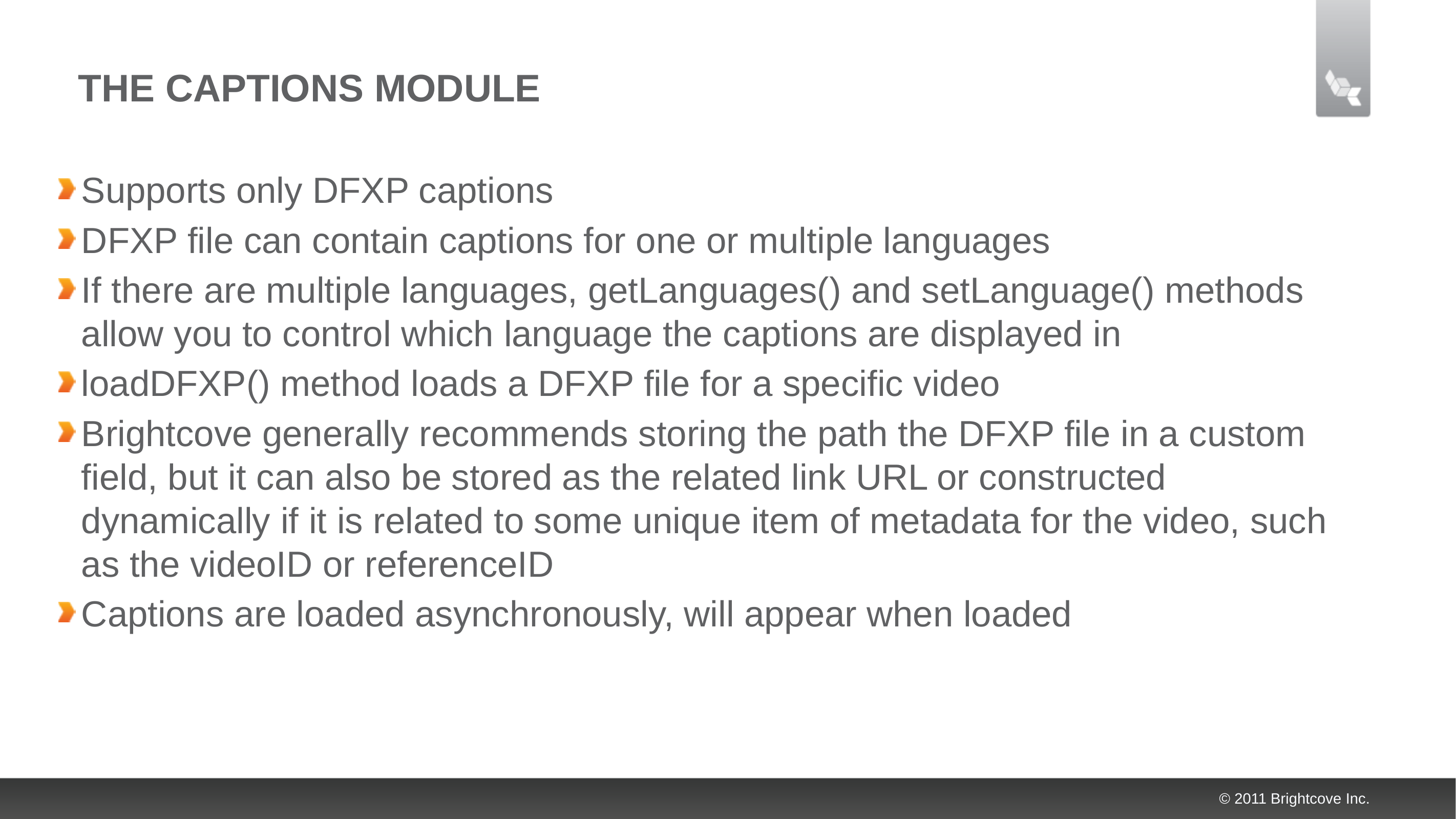

# The Captions Module
Supports only DFXP captions
DFXP file can contain captions for one or multiple languages
If there are multiple languages, getLanguages() and setLanguage() methods allow you to control which language the captions are displayed in
loadDFXP() method loads a DFXP file for a specific video
Brightcove generally recommends storing the path the DFXP file in a custom field, but it can also be stored as the related link URL or constructed dynamically if it is related to some unique item of metadata for the video, such as the videoID or referenceID
Captions are loaded asynchronously, will appear when loaded